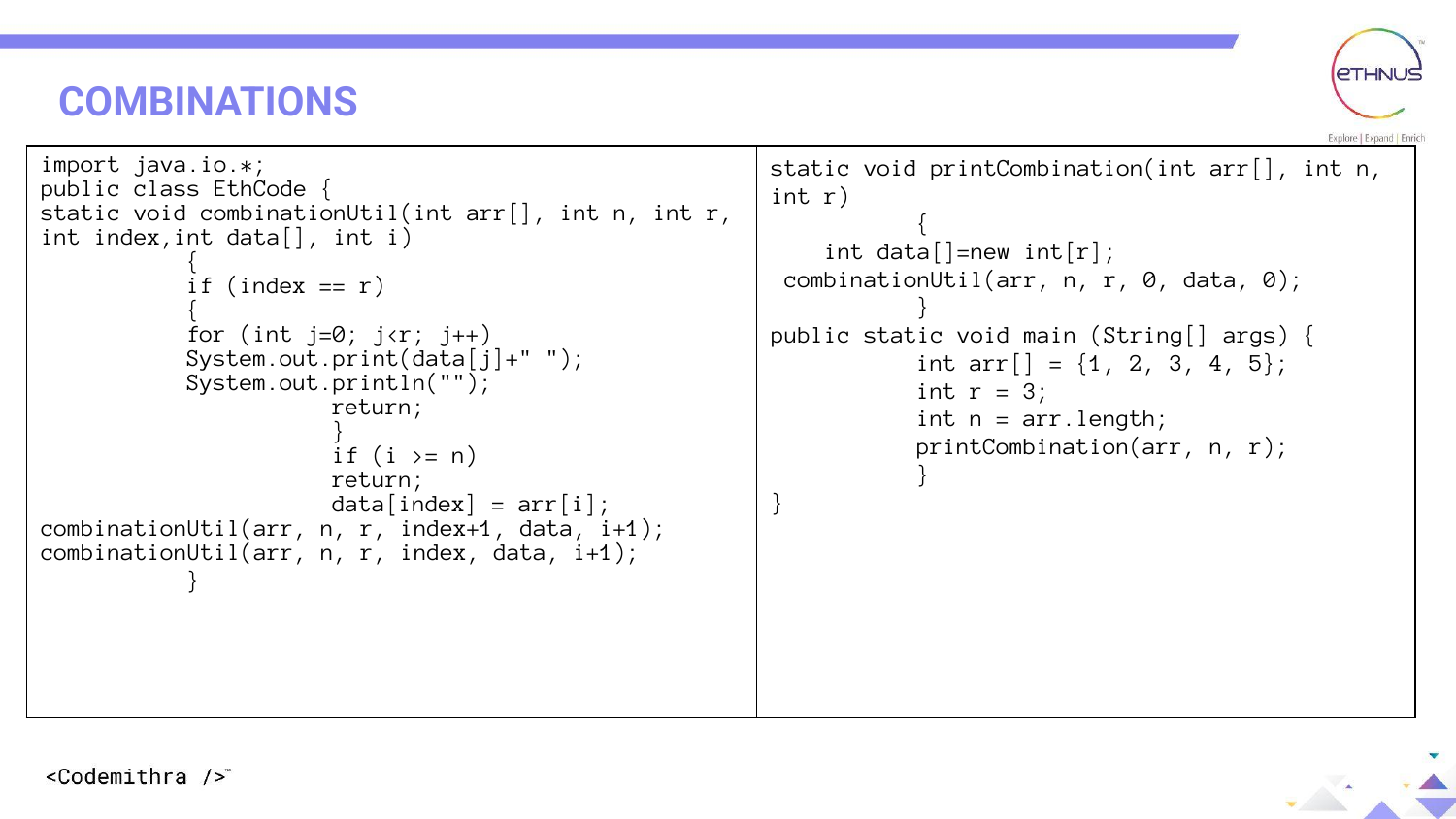

COMBINATIONS
| import java.io.\*; public class EthCode { static void combinationUtil(int arr[], int n, int r, int index,int data[], int i) { if (index == r) { for (int j=0; j<r; j++) System.out.print(data[j]+" "); System.out.println(""); return; } if (i >= n) return; data[index] = arr[i]; combinationUtil(arr, n, r, index+1, data, i+1); combinationUtil(arr, n, r, index, data, i+1); } | static void printCombination(int arr[], int n, int r) { int data[]=new int[r]; combinationUtil(arr, n, r, 0, data, 0); } public static void main (String[] args) { int arr[] = {1, 2, 3, 4, 5}; int r = 3; int n = arr.length; printCombination(arr, n, r); } } |
| --- | --- |